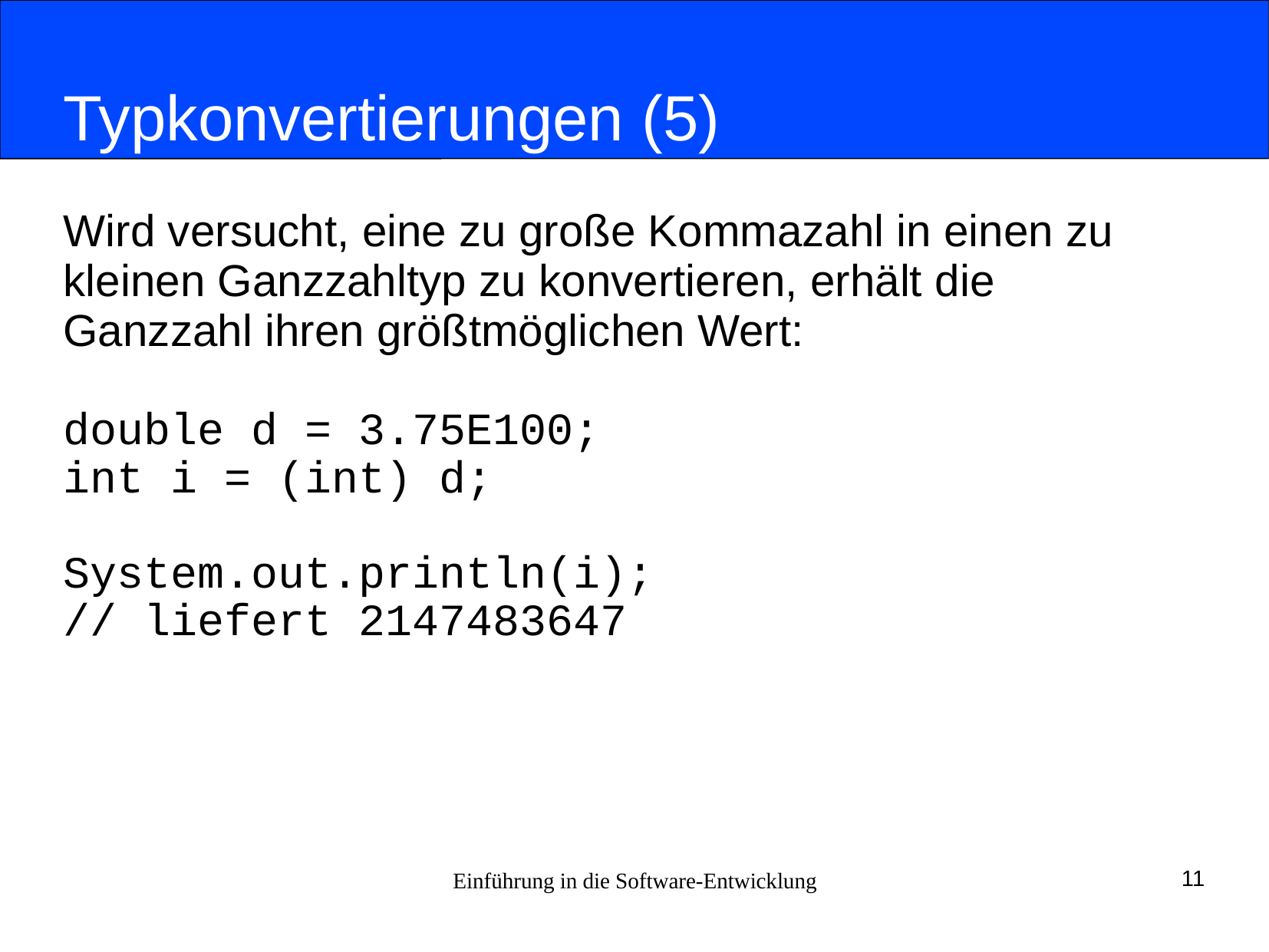

# Typkonvertierungen (5)
Wird versucht, eine zu große Kommazahl in einen zu
kleinen Ganzzahltyp zu konvertieren, erhält die
Ganzzahl ihren größtmöglichen Wert:

double d = 3.75E100;
int i = (int) d;

System.out.println(i);
// liefert 2147483647

Einführung in die Software-Entwicklung
11